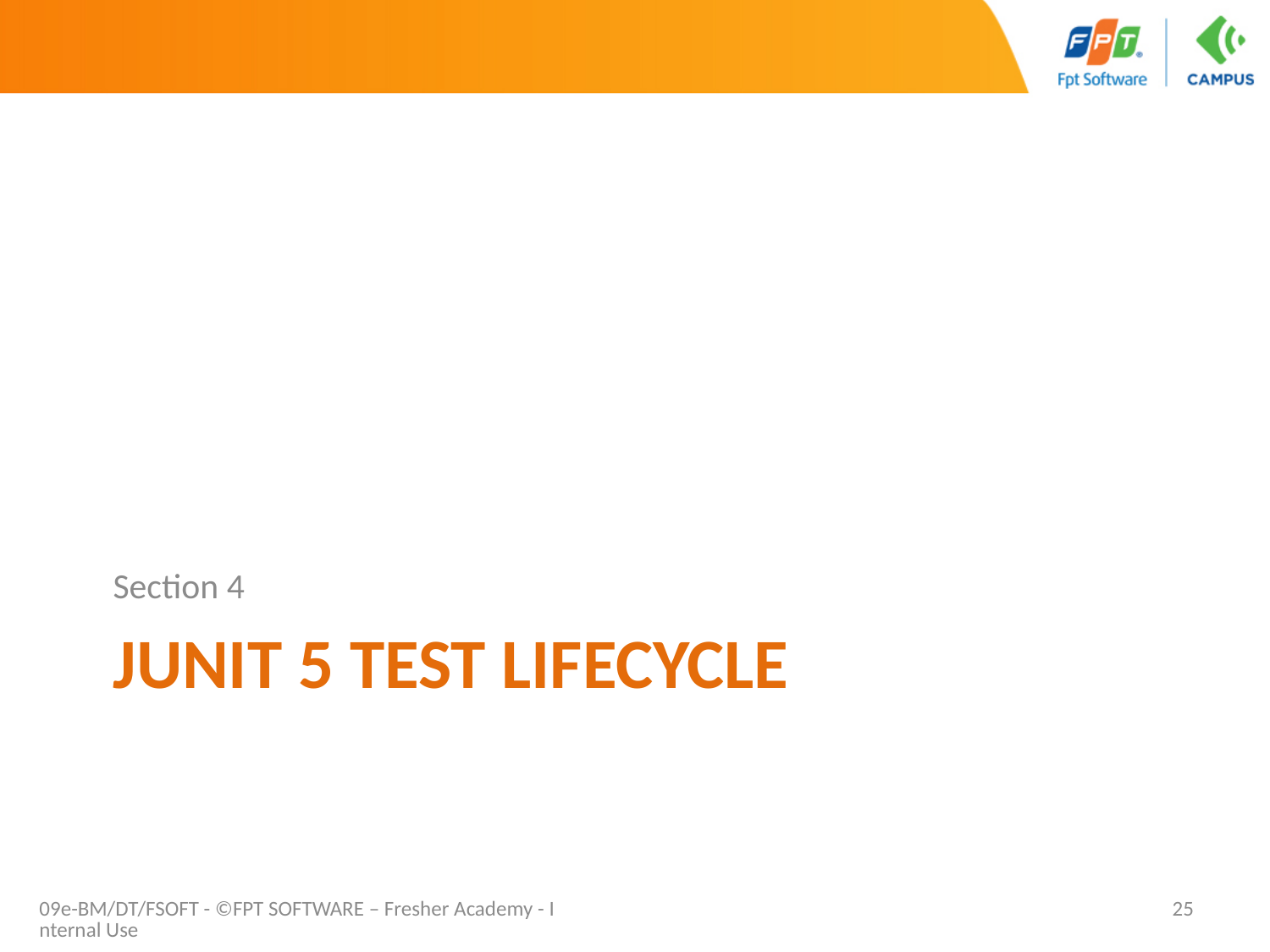

Section 4
# JUnit 5 Test LifeCycle
09e-BM/DT/FSOFT - ©FPT SOFTWARE – Fresher Academy - Internal Use
25